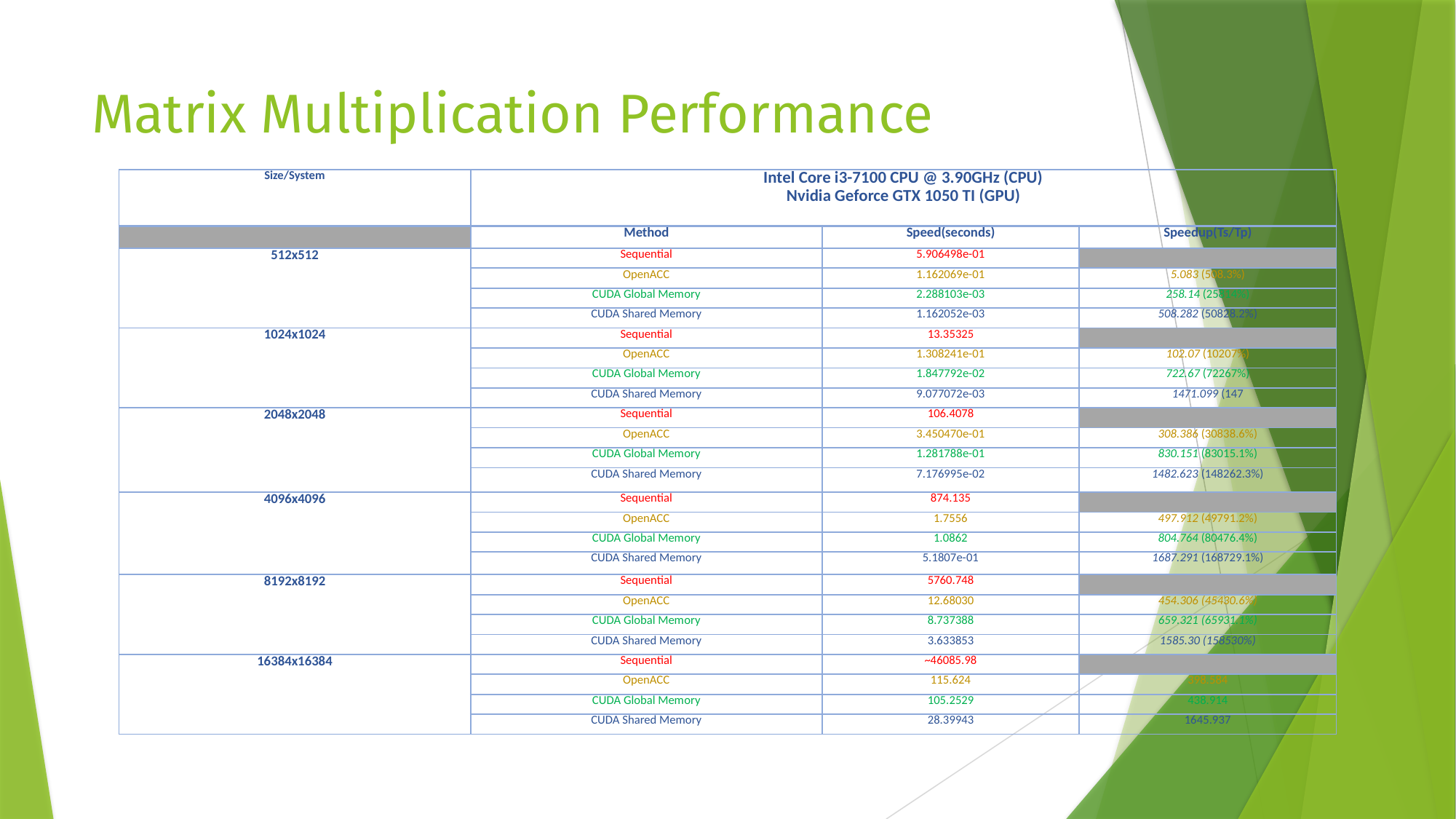

# Matrix Multiplication Performance
| Size/System | Intel Core i3-7100 CPU @ 3.90GHz (CPU) Nvidia Geforce GTX 1050 TI (GPU) |  |  |
| --- | --- | --- | --- |
|  | Method | Speed(seconds) | Speedup(Ts/Tp) |
| 512x512 | Sequential | 5.906498e-01 |  |
|  | OpenACC | 1.162069e-01 | 5.083 (508.3%) |
|  | CUDA Global Memory | 2.288103e-03 | 258.14 (25814%) |
|  | CUDA Shared Memory | 1.162052e-03 | 508.282 (50828.2%) |
| 1024x1024 | Sequential | 13.35325 |  |
|  | OpenACC | 1.308241e-01 | 102.07 (10207%) |
|  | CUDA Global Memory | 1.847792e-02 | 722.67 (72267%) |
|  | CUDA Shared Memory | 9.077072e-03 | 1471.099 (147 |
| 2048x2048 | Sequential | 106.4078 |  |
|  | OpenACC | 3.450470e-01 | 308.386 (30838.6%) |
|  | CUDA Global Memory | 1.281788e-01 | 830.151 (83015.1%) |
|  | CUDA Shared Memory | 7.176995e-02 | 1482.623 (148262.3%) |
| 4096x4096 | Sequential | 874.135 |  |
|  | OpenACC | 1.7556 | 497.912 (49791.2%) |
|  | CUDA Global Memory | 1.0862 | 804.764 (80476.4%) |
|  | CUDA Shared Memory | 5.1807e-01 | 1687.291 (168729.1%) |
| 8192x8192 | Sequential | 5760.748 |  |
|  | OpenACC | 12.68030 | 454.306 (45430.6%) |
|  | CUDA Global Memory | 8.737388 | 659.321 (65931.1%) |
|  | CUDA Shared Memory | 3.633853 | 1585.30 (158530%) |
| 16384x16384 | Sequential | ~46085.98 |  |
|  | OpenACC | 115.624 | 398.584 |
|  | CUDA Global Memory | 105.2529 | 438.914 |
|  | CUDA Shared Memory | 28.39943 | 1645.937 |